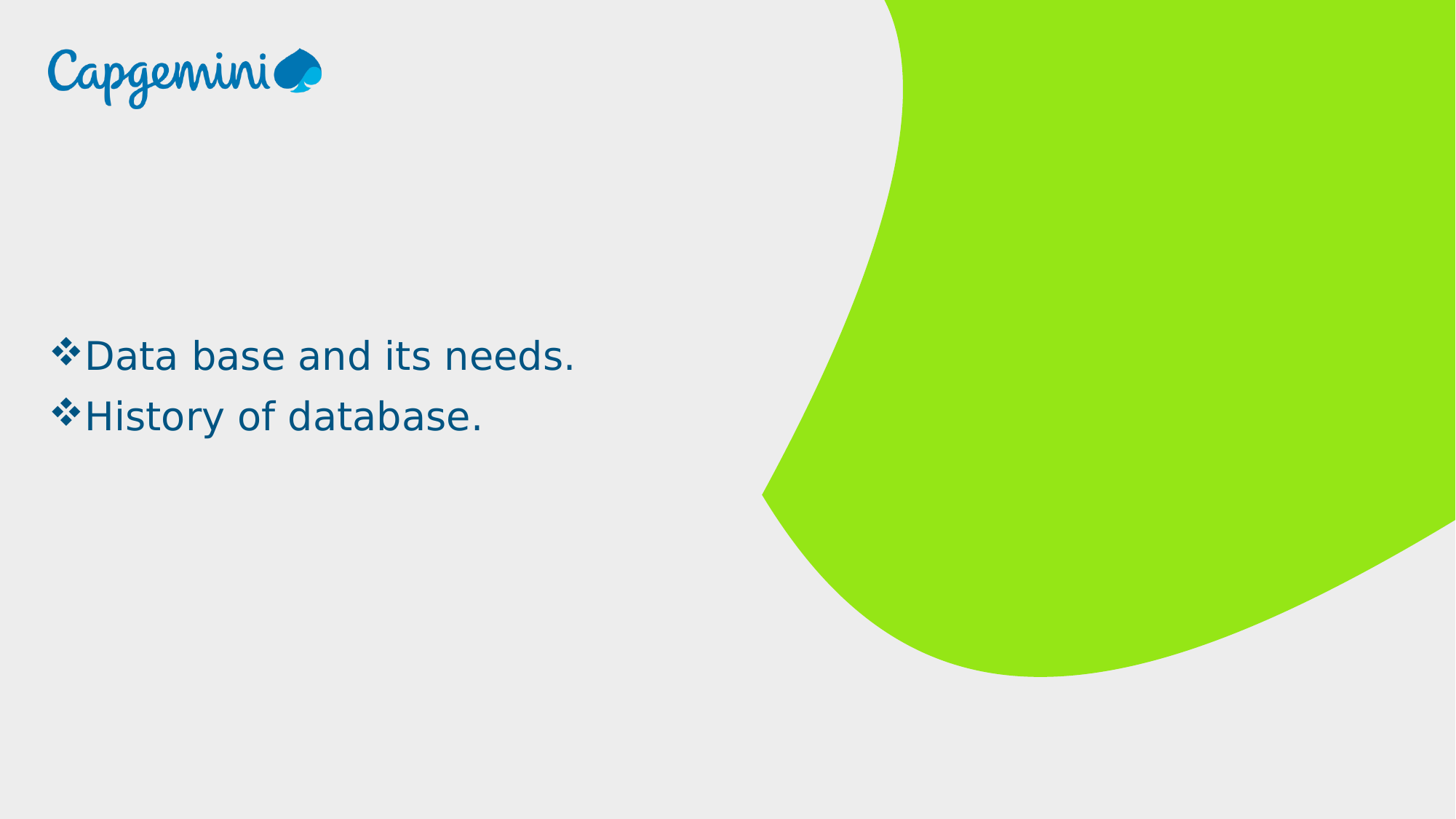

Data base and its needs.
History of database.